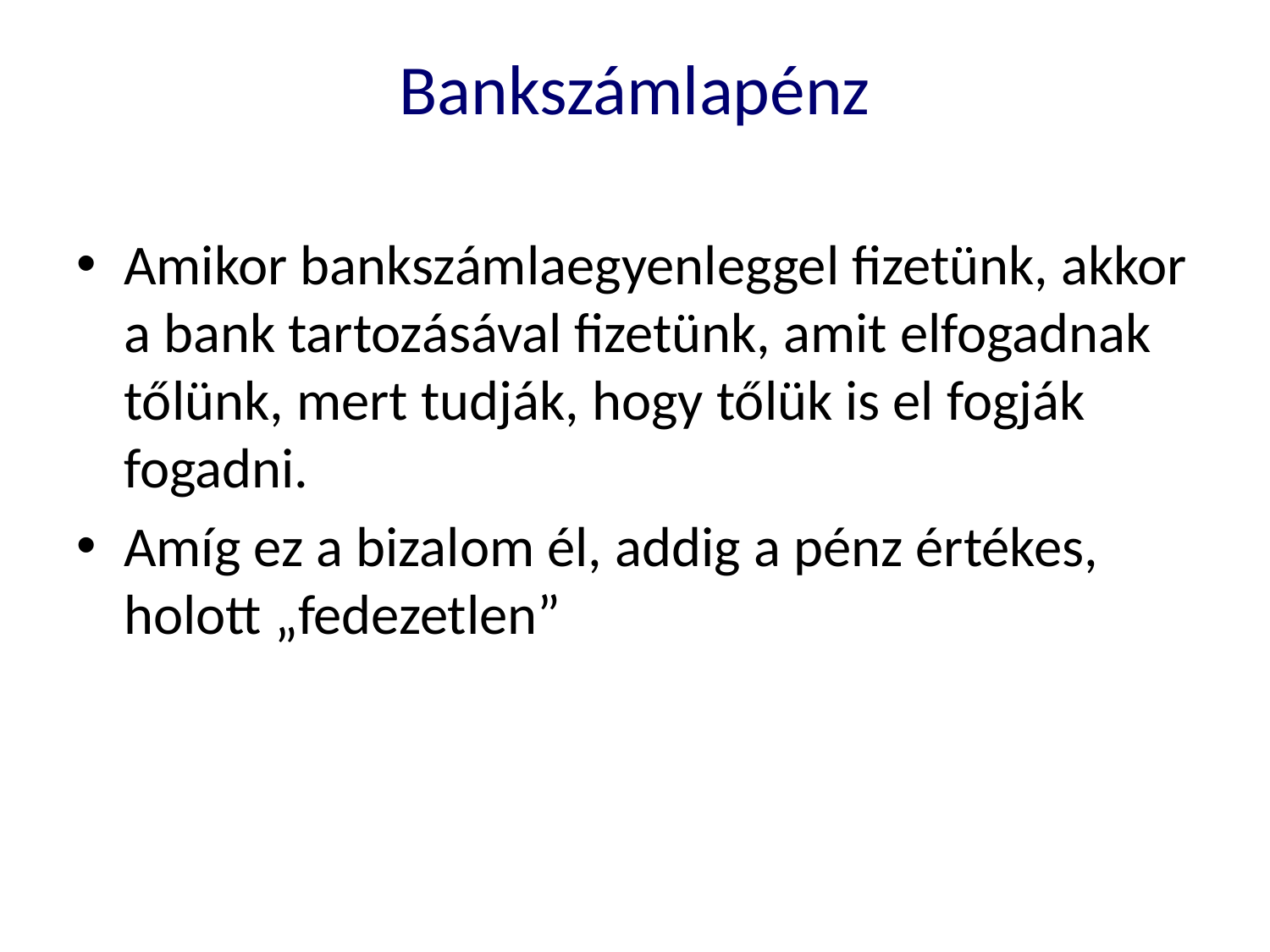

Bankszámlapénz
Amikor bankszámlaegyenleggel fizetünk, akkor a bank tartozásával fizetünk, amit elfogadnak tőlünk, mert tudják, hogy tőlük is el fogják fogadni.
Amíg ez a bizalom él, addig a pénz értékes, holott „fedezetlen”